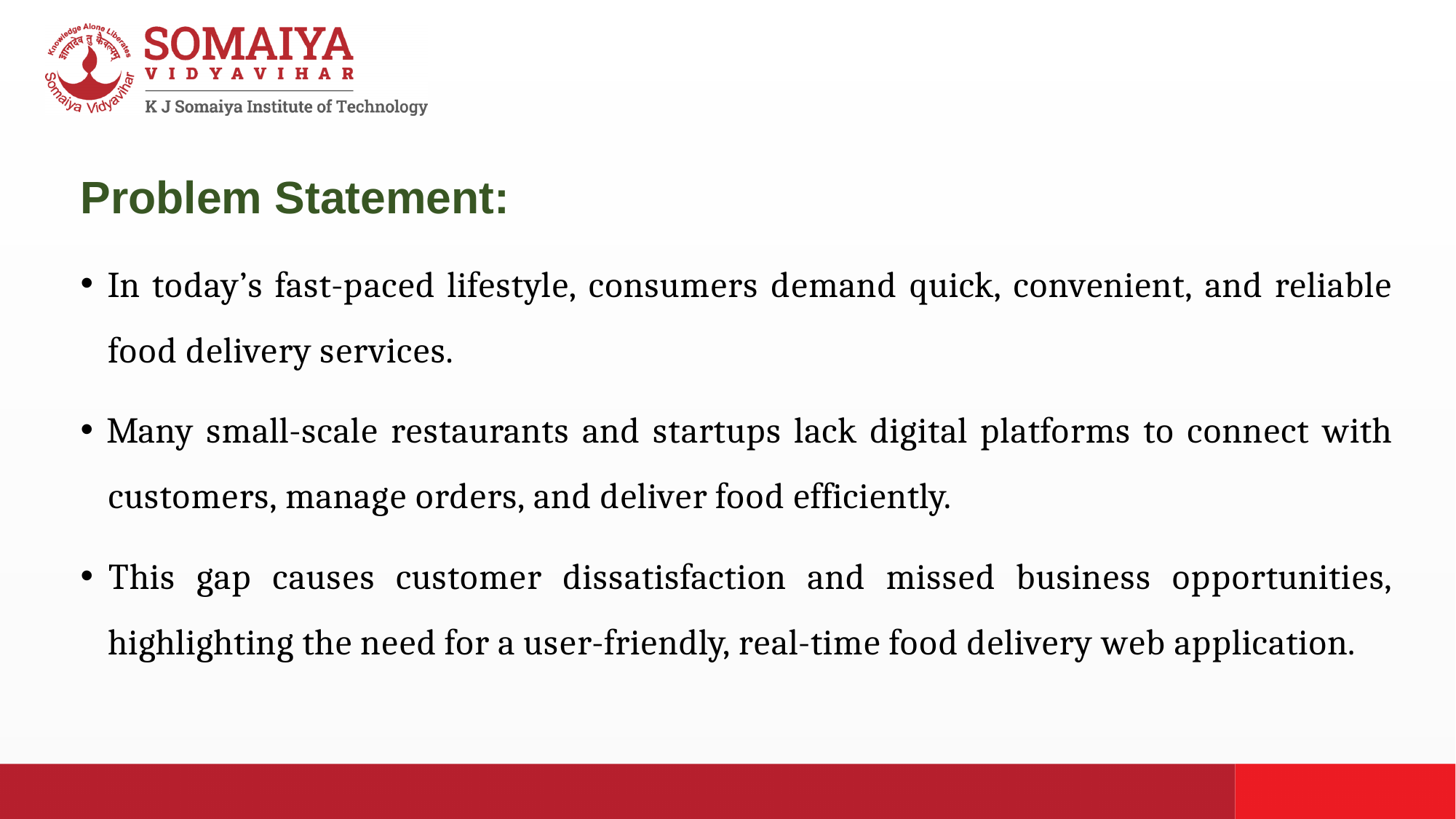

Problem Statement:
In today’s fast-paced lifestyle, consumers demand quick, convenient, and reliable food delivery services.
Many small-scale restaurants and startups lack digital platforms to connect with customers, manage orders, and deliver food efficiently.
This gap causes customer dissatisfaction and missed business opportunities, highlighting the need for a user-friendly, real-time food delivery web application.